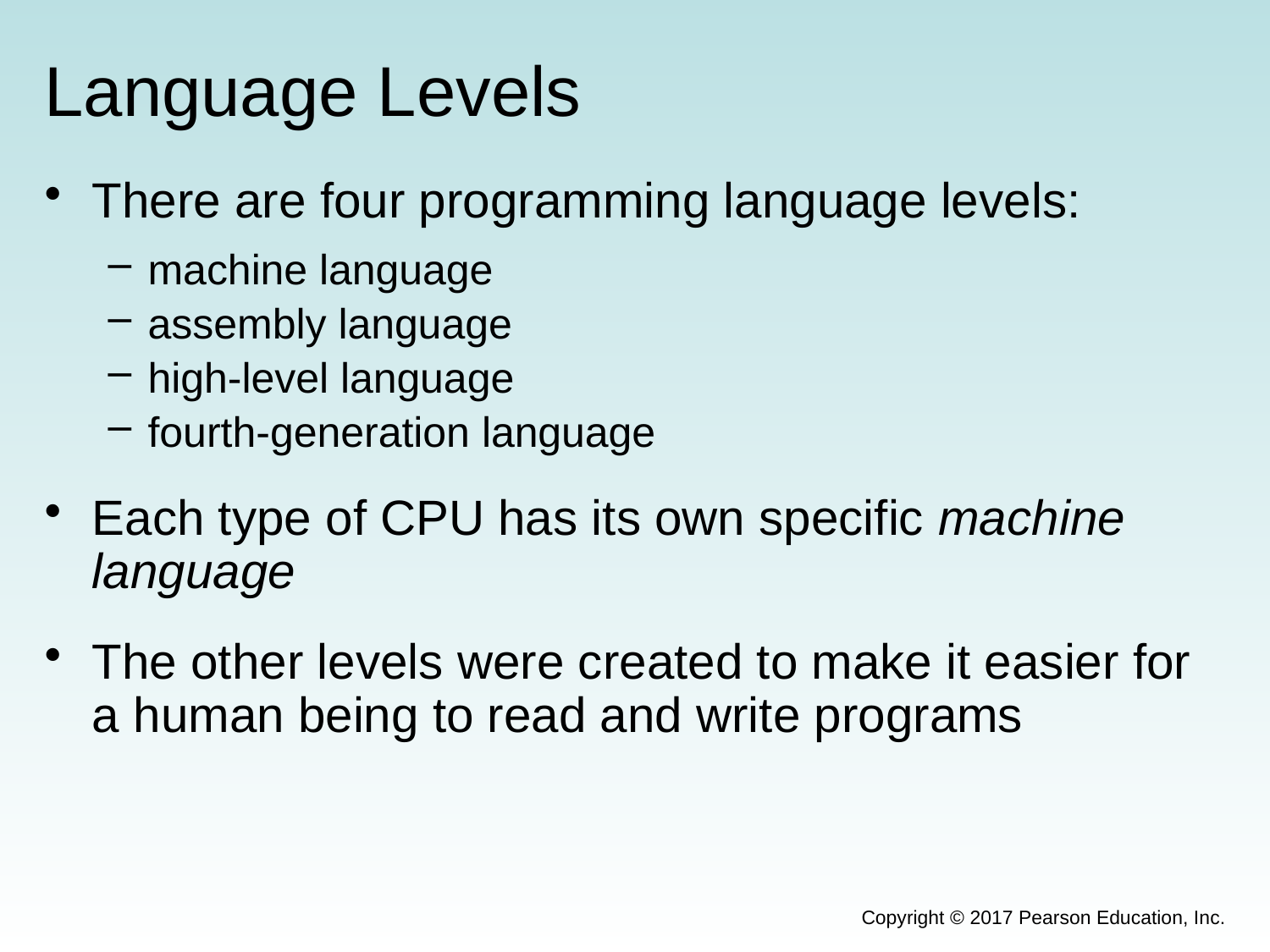

# Language Levels
There are four programming language levels:
machine language
assembly language
high-level language
fourth-generation language
Each type of CPU has its own specific machine language
The other levels were created to make it easier for a human being to read and write programs
Copyright © 2017 Pearson Education, Inc.